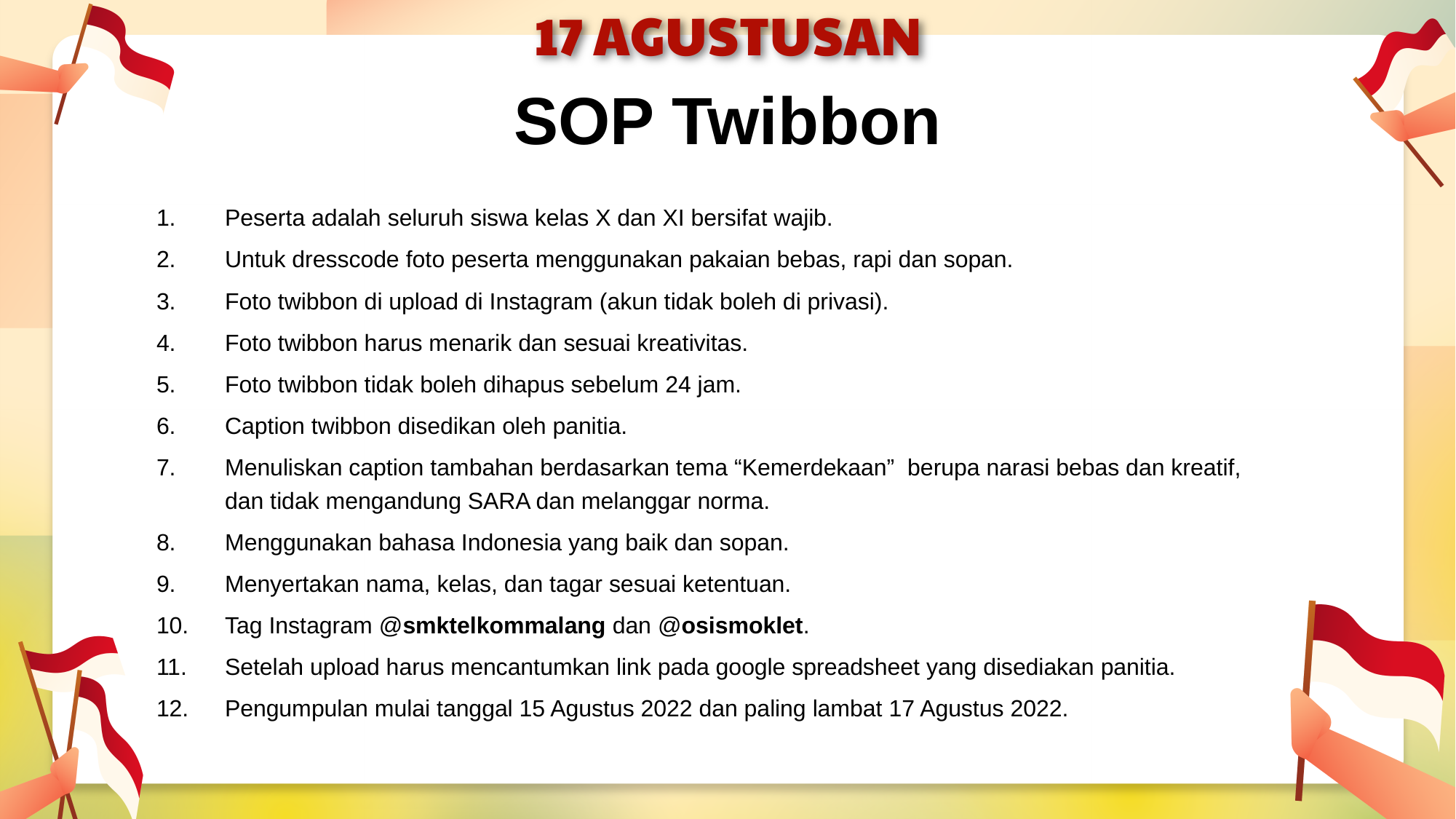

# SOP Twibbon
Peserta adalah seluruh siswa kelas X dan XI bersifat wajib.
Untuk dresscode foto peserta menggunakan pakaian bebas, rapi dan sopan.
Foto twibbon di upload di Instagram (akun tidak boleh di privasi).
Foto twibbon harus menarik dan sesuai kreativitas.
Foto twibbon tidak boleh dihapus sebelum 24 jam.
Caption twibbon disedikan oleh panitia.
Menuliskan caption tambahan berdasarkan tema “Kemerdekaan”  berupa narasi bebas dan kreatif, dan tidak mengandung SARA dan melanggar norma.
Menggunakan bahasa Indonesia yang baik dan sopan.
Menyertakan nama, kelas, dan tagar sesuai ketentuan.
Tag Instagram @smktelkommalang dan @osismoklet.
Setelah upload harus mencantumkan link pada google spreadsheet yang disediakan panitia.
Pengumpulan mulai tanggal 15 Agustus 2022 dan paling lambat 17 Agustus 2022.